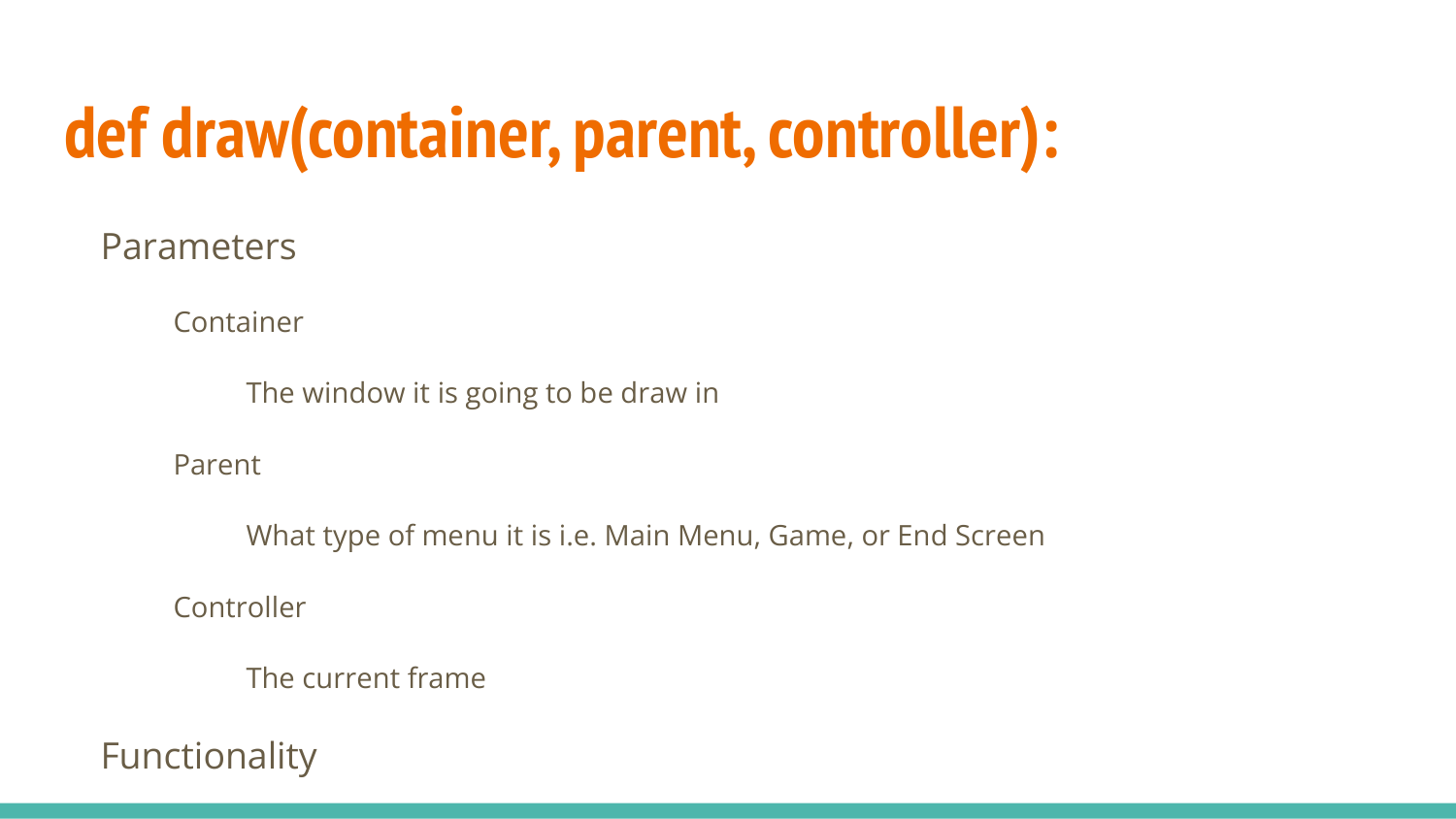

# def draw(container, parent, controller):
Parameters
Container
The window it is going to be draw in
Parent
What type of menu it is i.e. Main Menu, Game, or End Screen
Controller
The current frame
Functionality
Draws the layout of the selected menu. Each class has its own draw method that makes a different set of widgets such as buttons and labels
Output
Displays the widgets inside one of the three menus